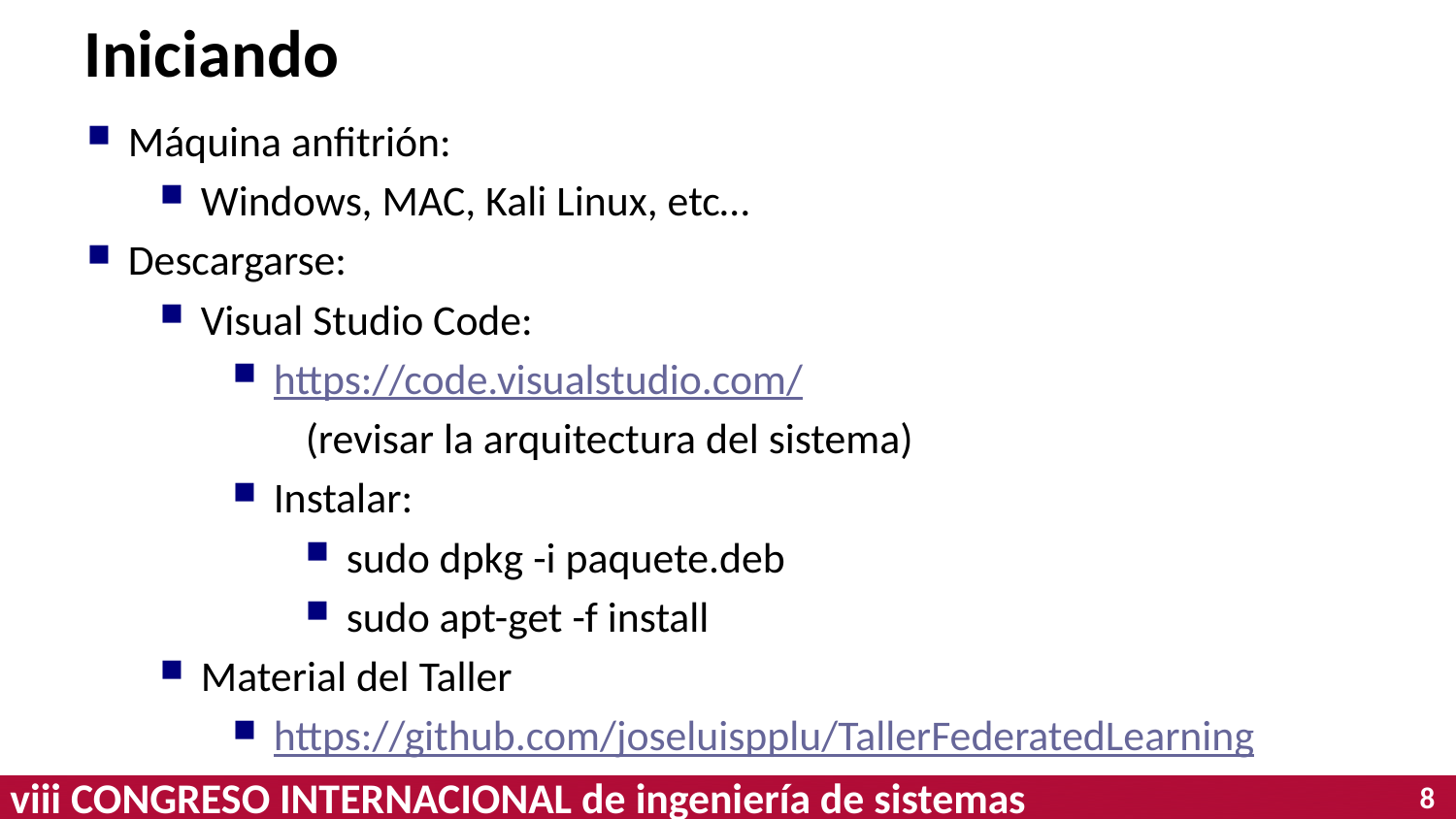

# Iniciando
Máquina anfitrión:
Windows, MAC, Kali Linux, etc…
Descargarse:
Visual Studio Code:
https://code.visualstudio.com/
(revisar la arquitectura del sistema)
Instalar:
sudo dpkg -i paquete.deb
sudo apt-get -f install
Material del Taller
https://github.com/joseluispplu/TallerFederatedLearning